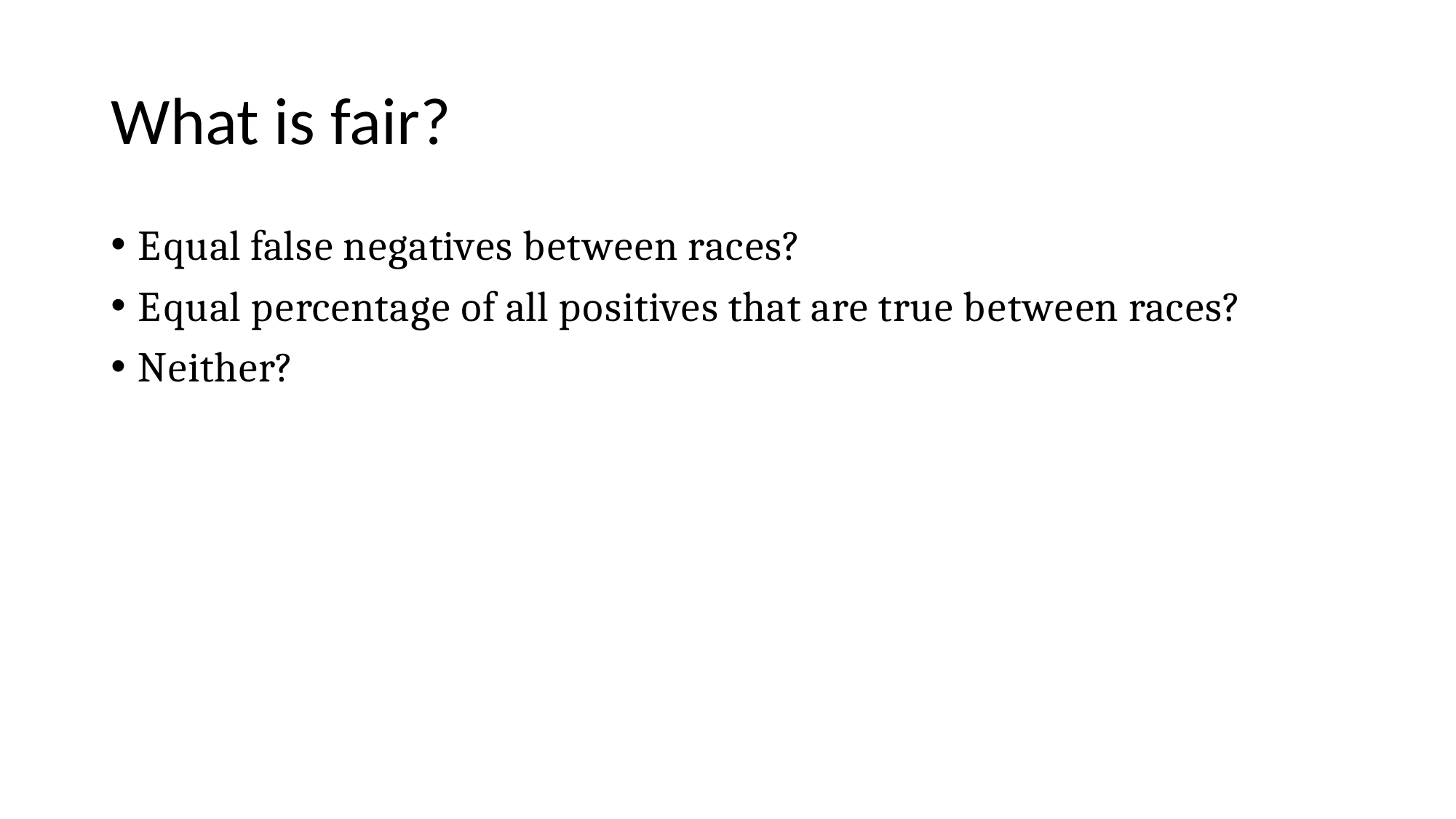

# What is fair?
Equal false negatives between races?
Equal percentage of all positives that are true between races?
Neither?